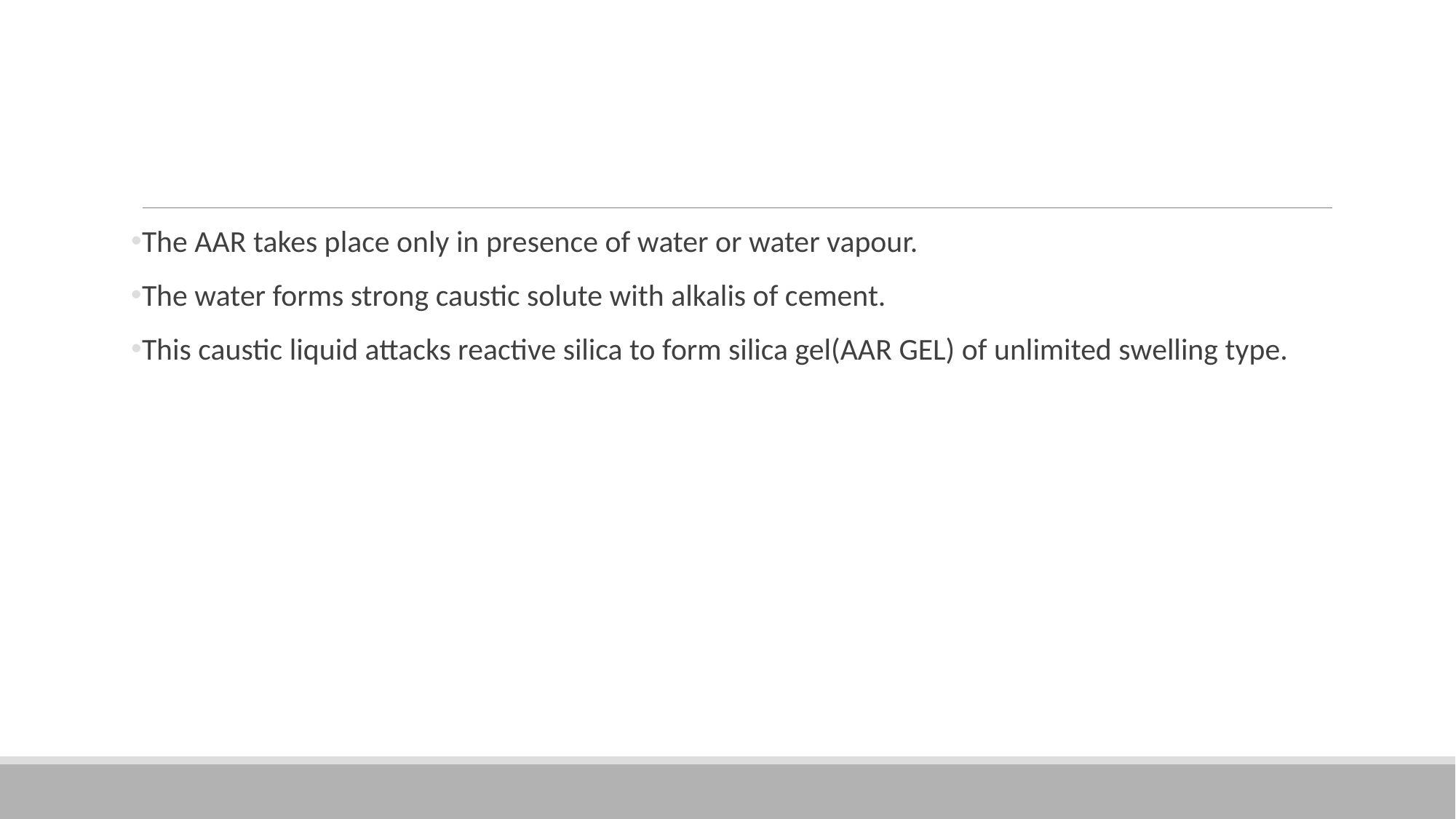

#
The AAR takes place only in presence of water or water vapour.
The water forms strong caustic solute with alkalis of cement.
This caustic liquid attacks reactive silica to form silica gel(AAR GEL) of unlimited swelling type.